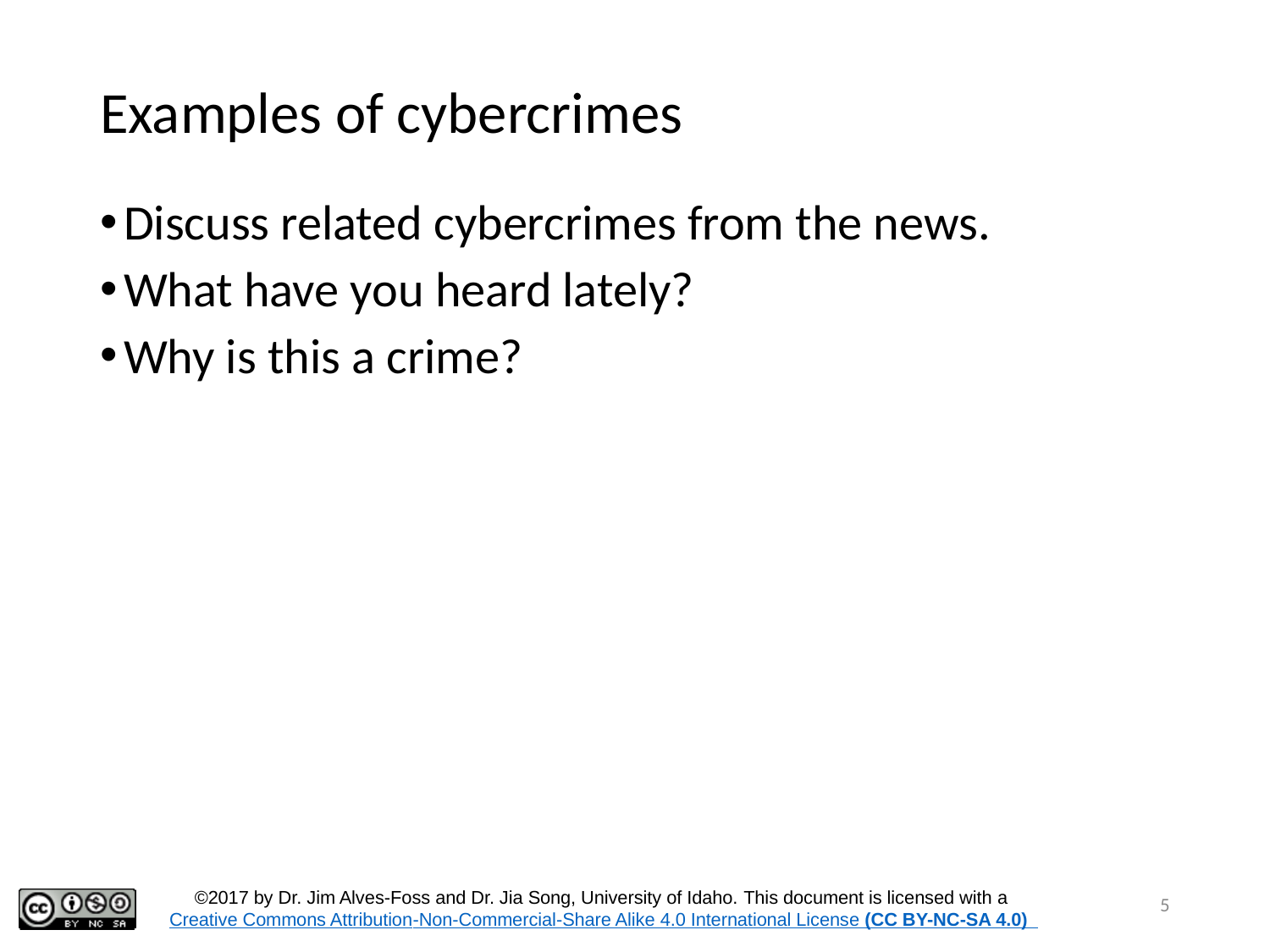

# Examples of cybercrimes
Discuss related cybercrimes from the news.
What have you heard lately?
Why is this a crime?

5